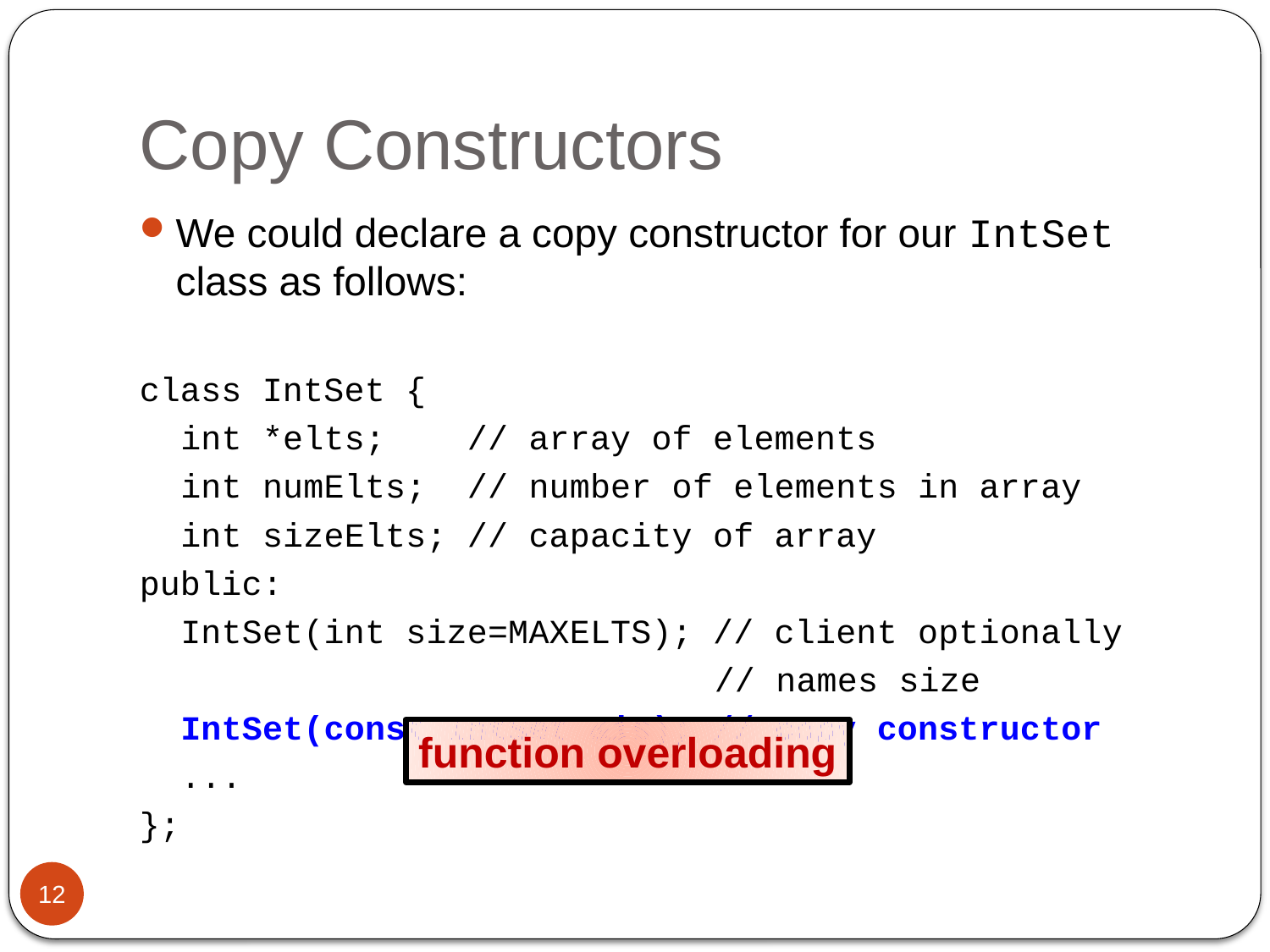

# Copy Constructors
We could declare a copy constructor for our IntSet class as follows:

class IntSet {
  int *elts;    // array of elements
  int numElts;  // number of elements in array
  int sizeElts; // capacity of array
public:
  IntSet(int size=MAXELTS); // client optionally
                            // names size
  IntSet(const IntSet &is); // copy constructor
  ...
};
function overloading
12